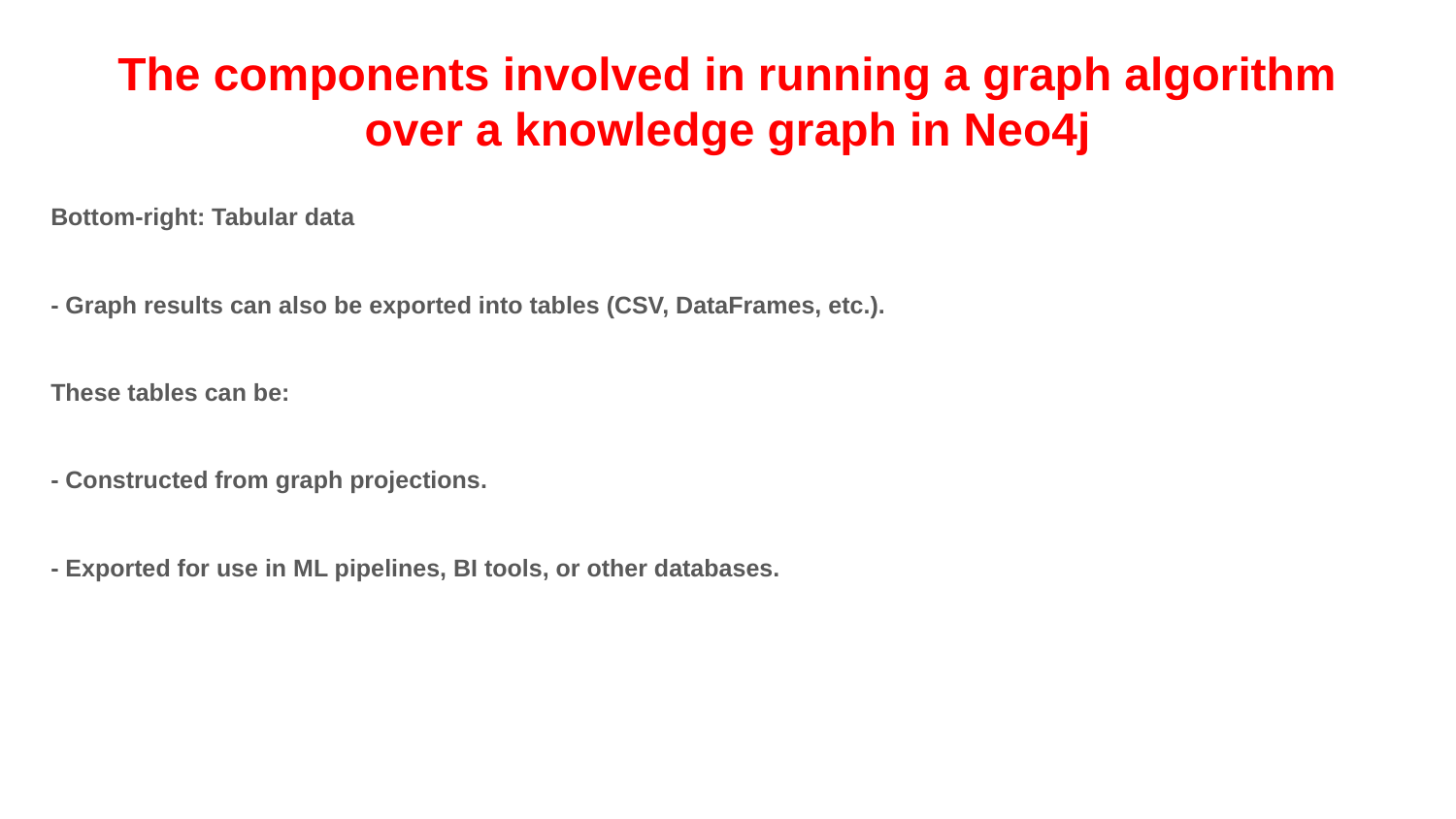

The components involved in running a graph algorithm over a knowledge graph in Neo4j
Bottom-right: Tabular data
- Graph results can also be exported into tables (CSV, DataFrames, etc.).
These tables can be:
- Constructed from graph projections.
- Exported for use in ML pipelines, BI tools, or other databases.